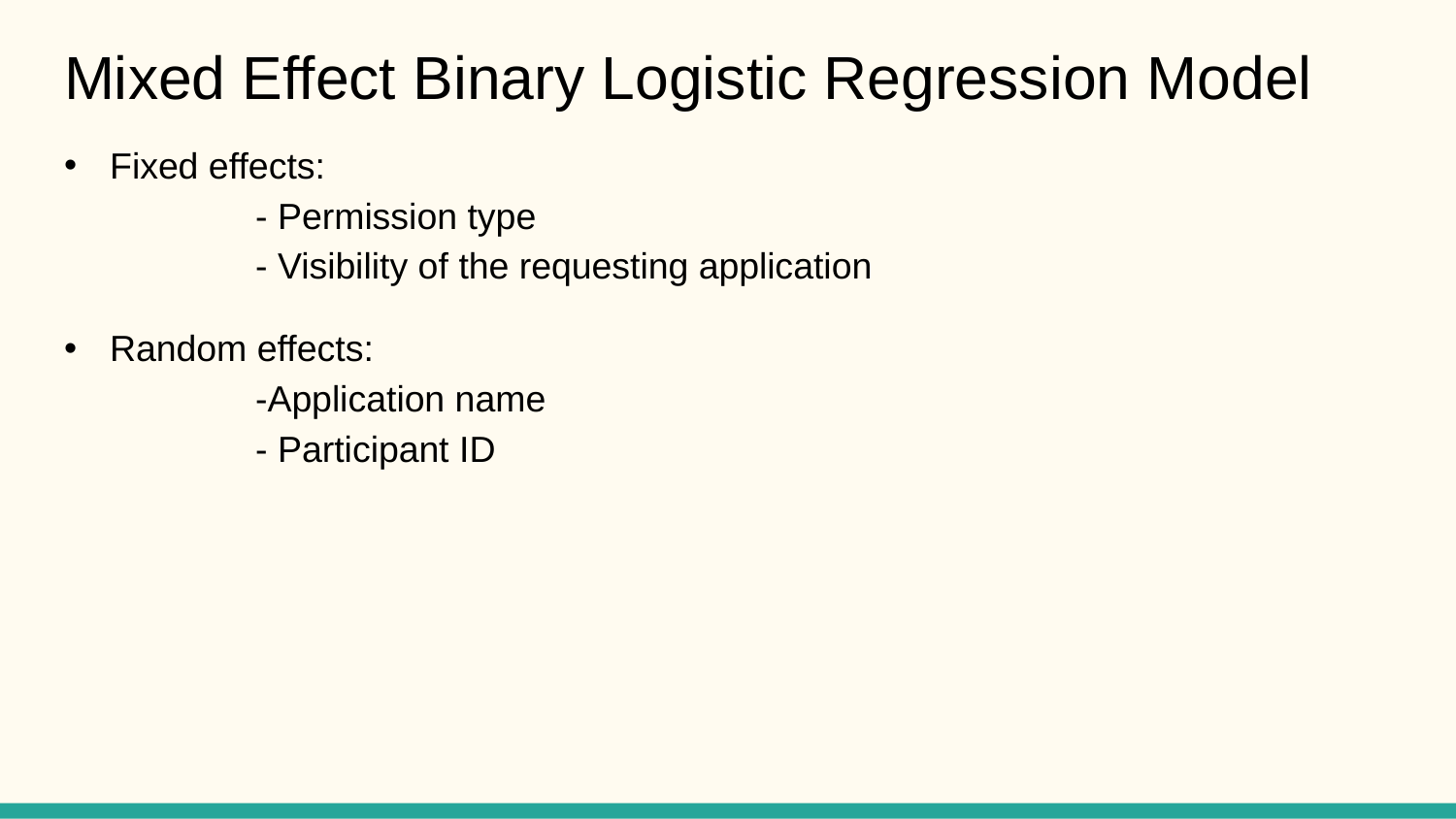

# Mixed Effect Binary Logistic Regression Model
Fixed effects:
	- Permission type
	- Visibility of the requesting application
Random effects:
	-Application name
	- Participant ID